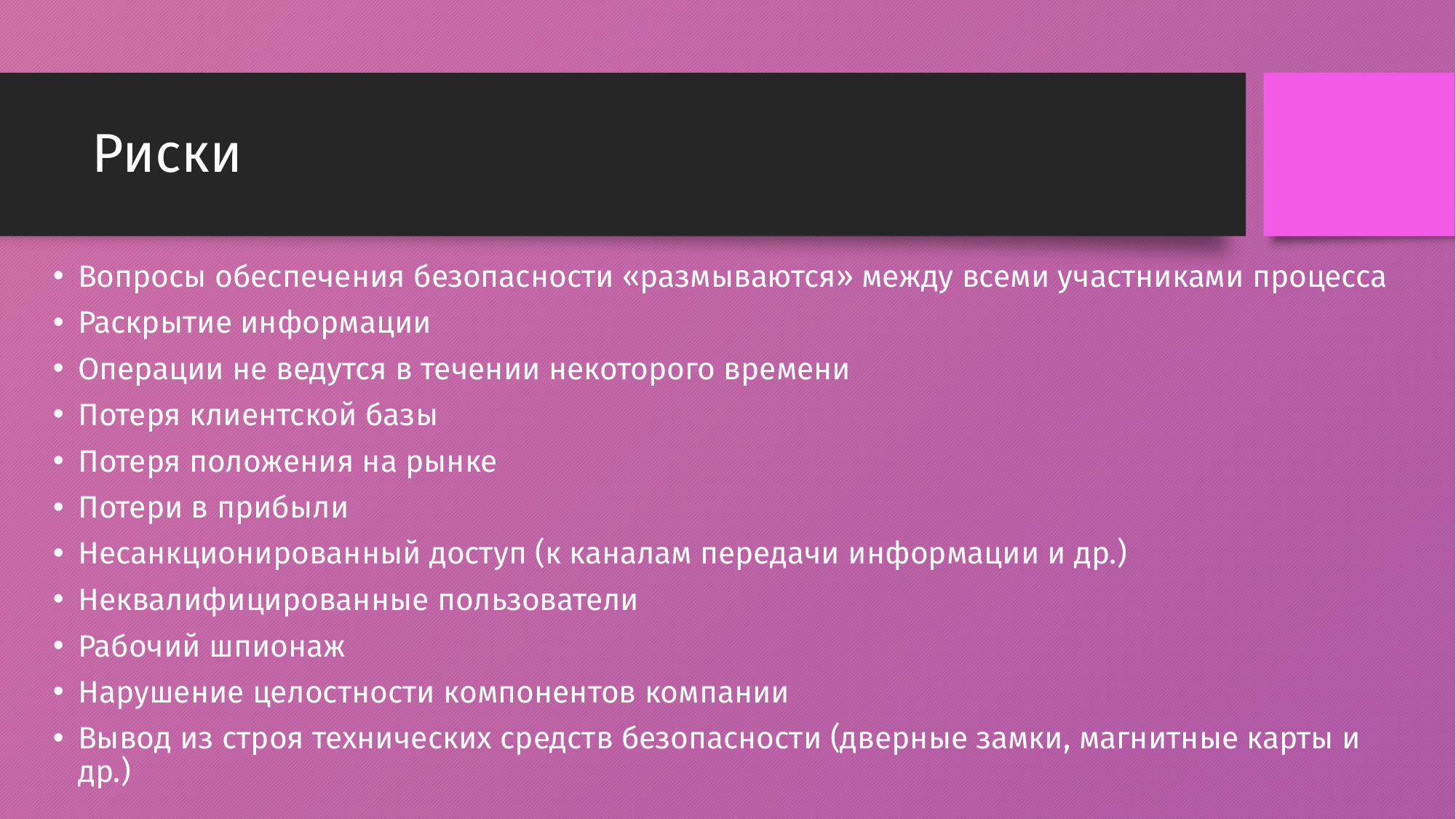

# Риски
Вопросы обеспечения безопасности «размываются» между всеми участниками процесса
Раскрытие информации
Операции не ведутся в течении некоторого времени
Потеря клиентской базы
Потеря положения на рынке
Потери в прибыли
Несанкционированный доступ (к каналам передачи информации и др.)
Неквалифицированные пользователи
Рабочий шпионаж
Нарушение целостности компонентов компании
Вывод из строя технических средств безопасности (дверные замки, магнитные карты и др.)